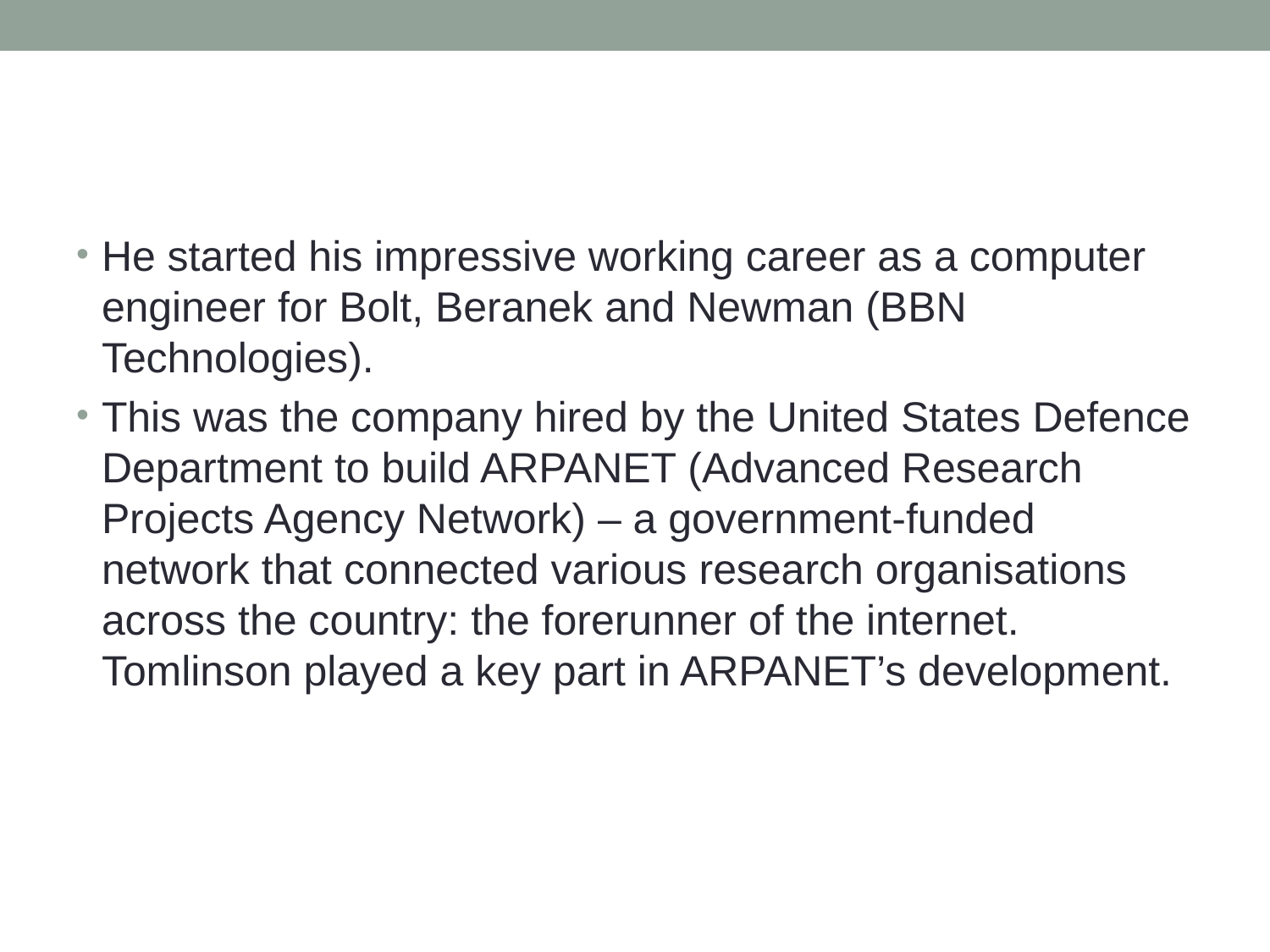

#
He started his impressive working career as a computer engineer for Bolt, Beranek and Newman (BBN Technologies).
This was the company hired by the United States Defence Department to build ARPANET (Advanced Research Projects Agency Network) – a government-funded network that connected various research organisations across the country: the forerunner of the internet. Tomlinson played a key part in ARPANET’s development.